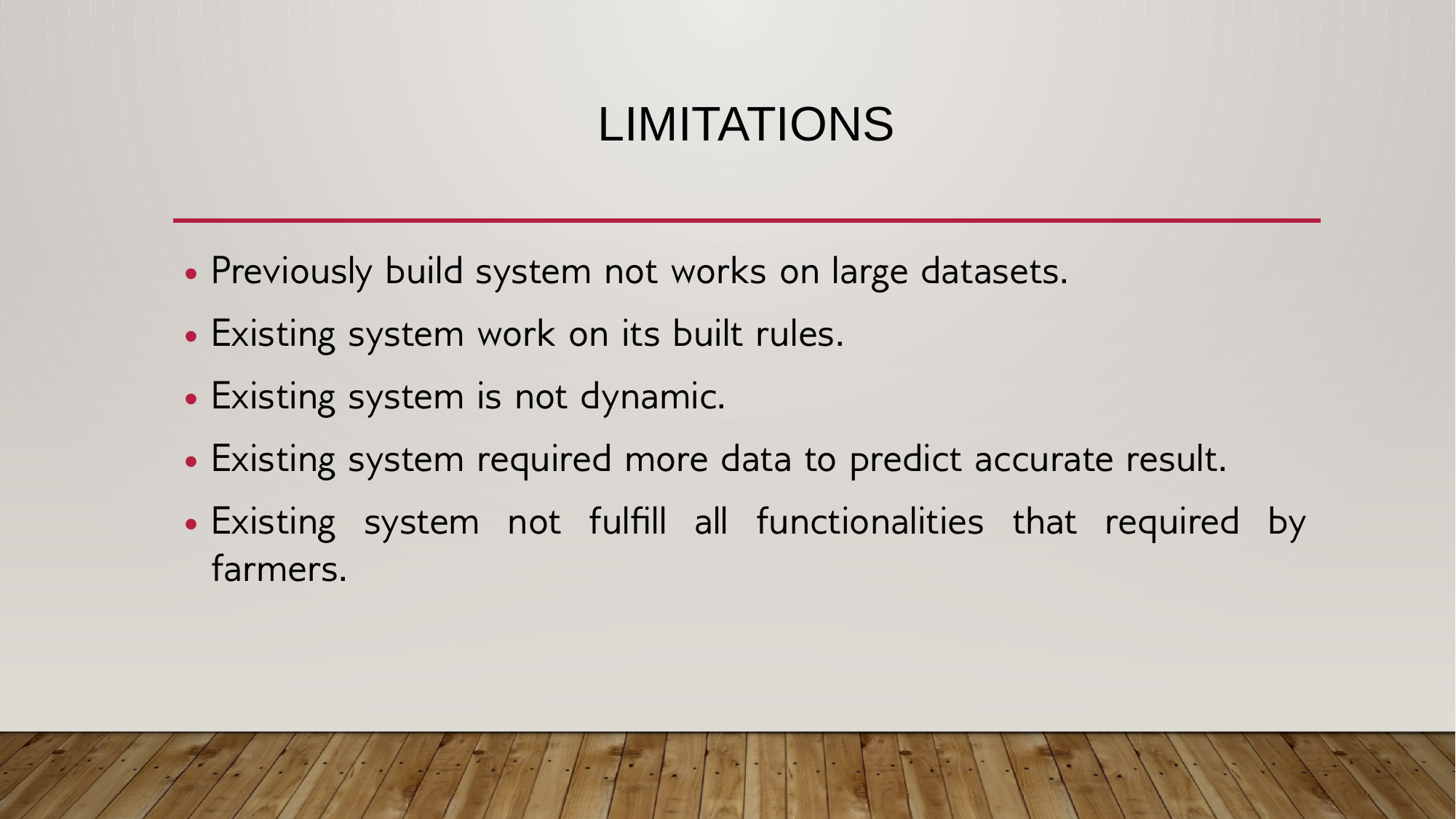

# Limitations
Previously build system not works on large datasets.
Existing system work on its built rules.
Existing system is not dynamic.
Existing system required more data to predict accurate result.
Existing system not fulfill all functionalities that required by farmers.